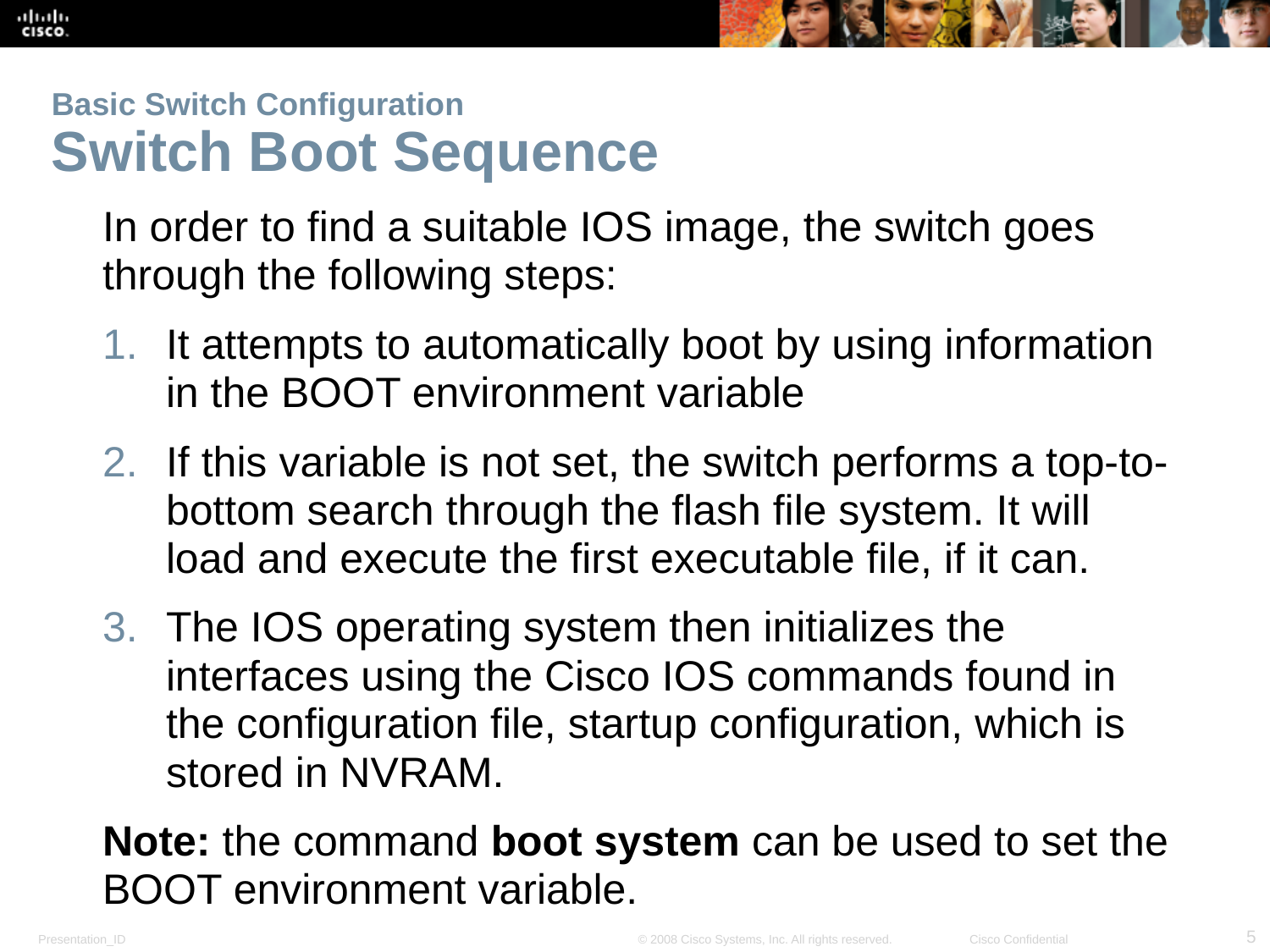

# Basic Switch Configuration Switch Boot Sequence
In order to find a suitable IOS image, the switch goes through the following steps:
It attempts to automatically boot by using information in the BOOT environment variable
If this variable is not set, the switch performs a top-to-bottom search through the flash file system. It will load and execute the first executable file, if it can.
The IOS operating system then initializes the interfaces using the Cisco IOS commands found in the configuration file, startup configuration, which is stored in NVRAM.
Note: the command boot system can be used to set the BOOT environment variable.